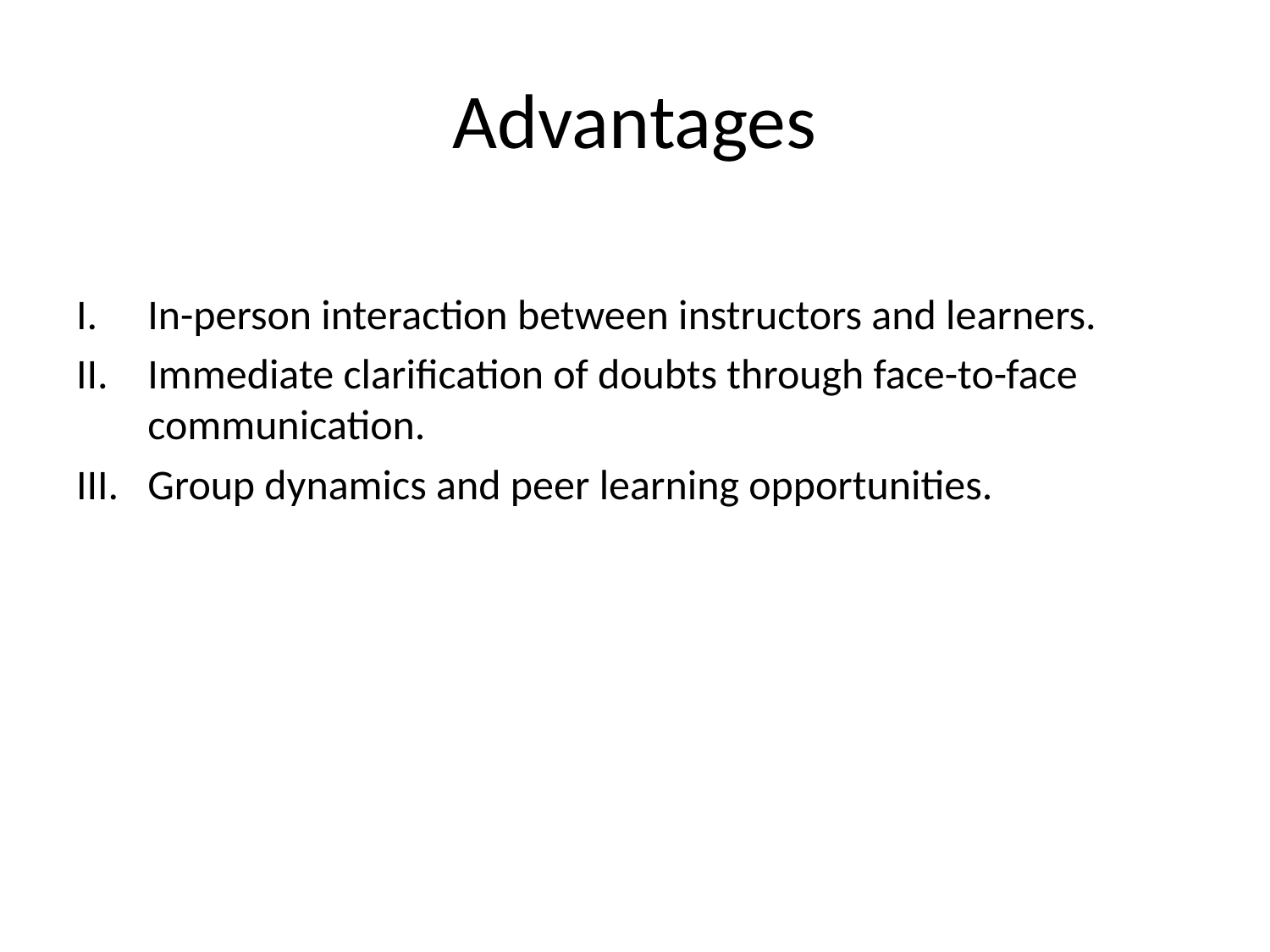

# Advantages

In-person interaction between instructors and learners.
Immediate clarification of doubts through face-to-face communication.
Group dynamics and peer learning opportunities.